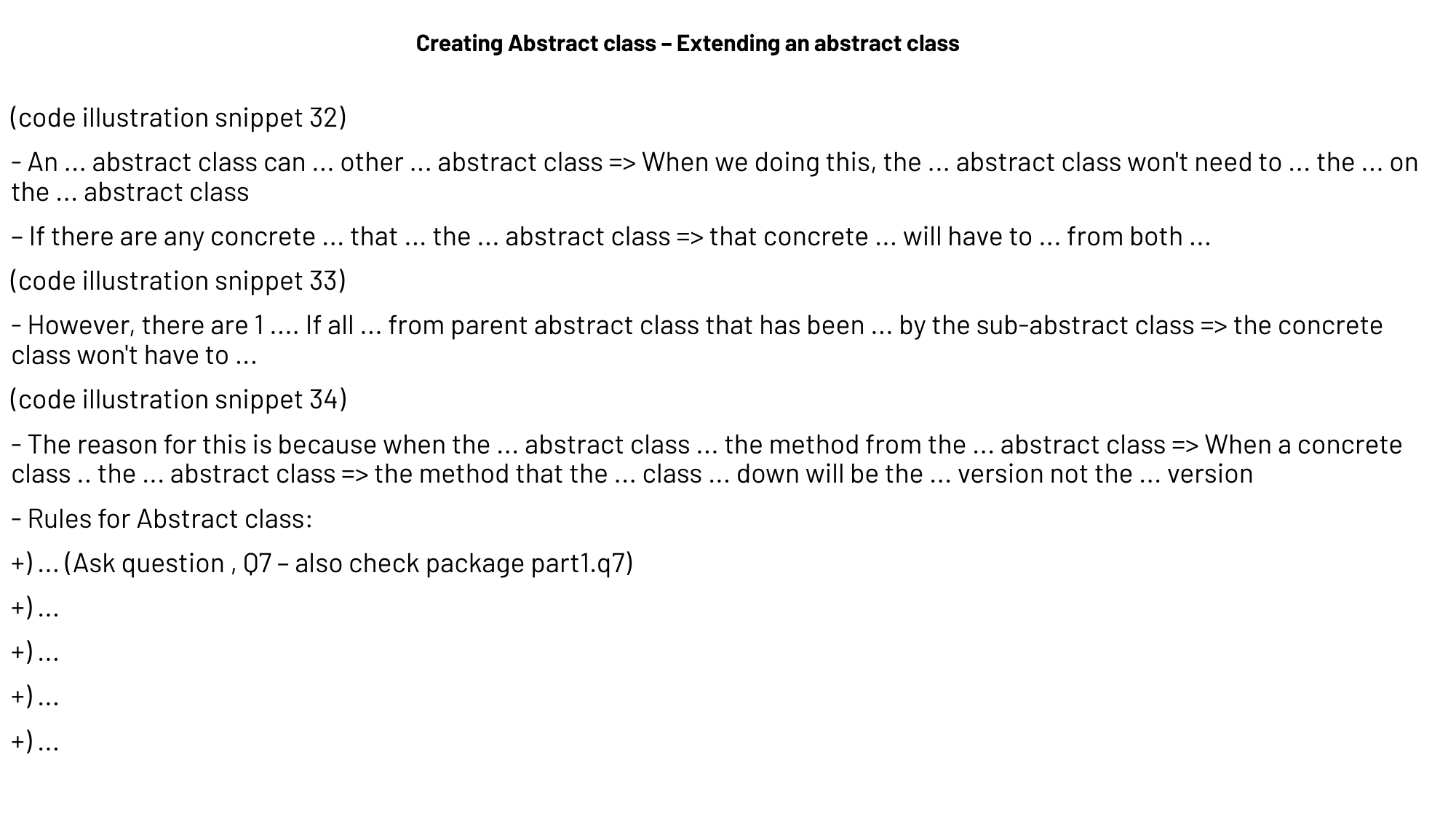

Creating Abstract class – Extending an abstract class
(code illustration snippet 32)
- An ... abstract class can ... other ... abstract class => When we doing this, the ... abstract class won't need to ... the ... on the ... abstract class
– If there are any concrete ... that ... the ... abstract class => that concrete ... will have to ... from both ...
(code illustration snippet 33)
- However, there are 1 .... If all ... from parent abstract class that has been ... by the sub-abstract class => the concrete class won't have to ...
(code illustration snippet 34)
- The reason for this is because when the ... abstract class ... the method from the ... abstract class => When a concrete class .. the ... abstract class => the method that the ... class ... down will be the ... version not the ... version
- Rules for Abstract class:
+) ... (Ask question , Q7 – also check package part1.q7)
+) ...
+) ...
+) ...
+) ...